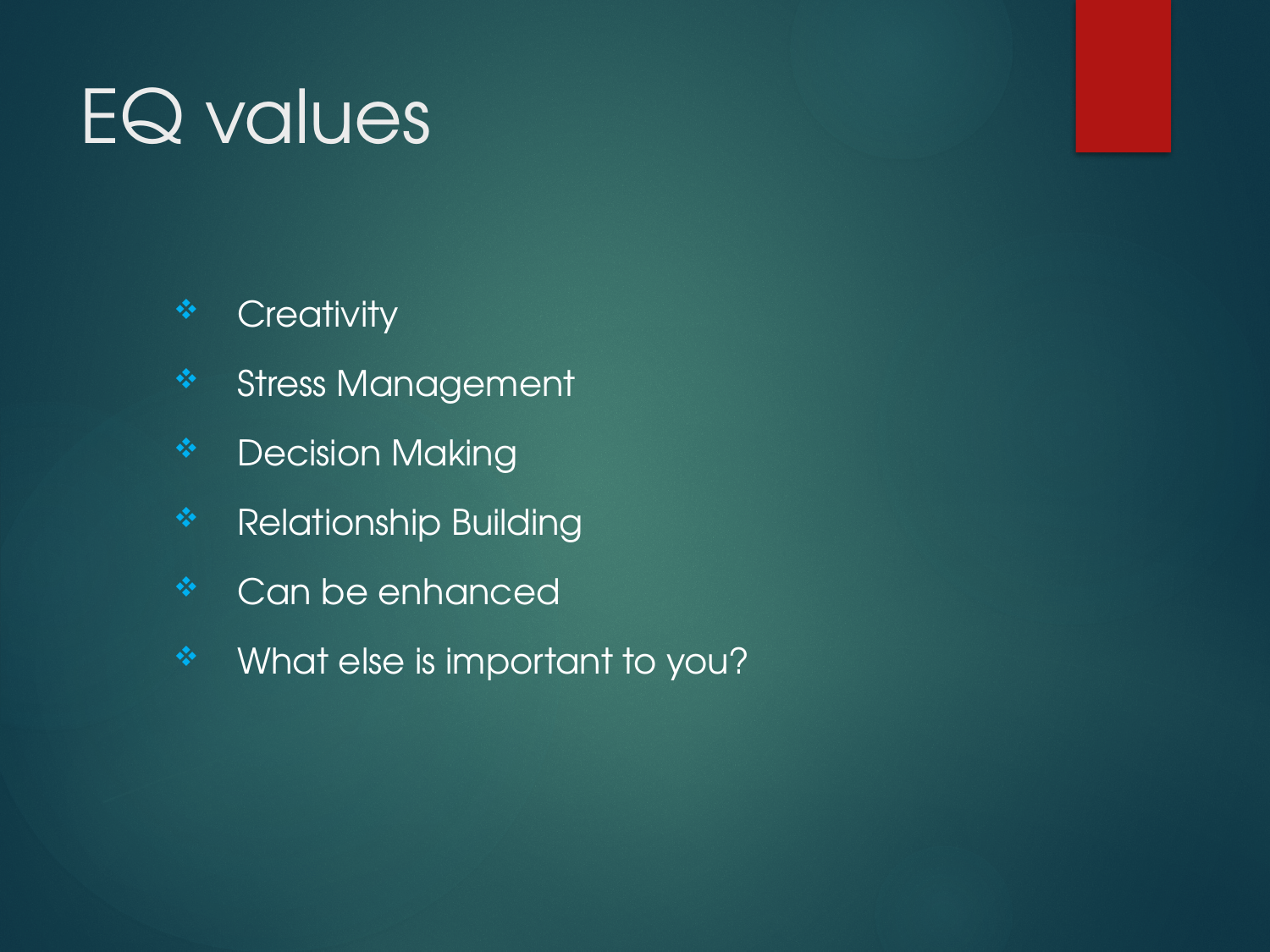

# EQ values
Creativity
Stress Management
Decision Making
Relationship Building
Can be enhanced
What else is important to you?